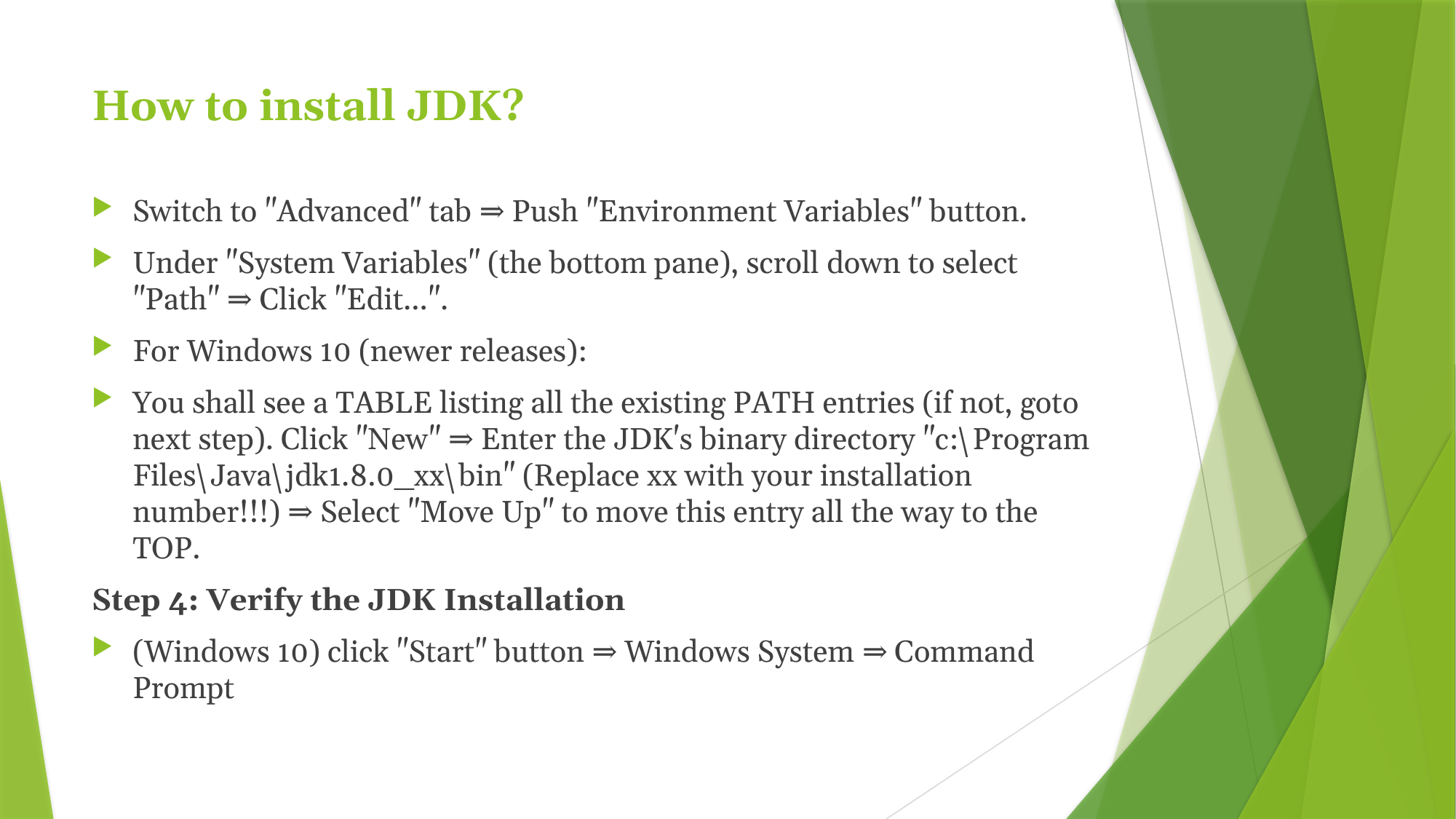

# How to install JDK?
Switch to "Advanced" tab ⇒ Push "Environment Variables" button.
Under "System Variables" (the bottom pane), scroll down to select "Path" ⇒ Click "Edit...".
For Windows 10 (newer releases):
You shall see a TABLE listing all the existing PATH entries (if not, goto next step). Click "New" ⇒ Enter the JDK's binary directory "c:\Program Files\Java\jdk1.8.0_xx\bin" (Replace xx with your installation number!!!) ⇒ Select "Move Up" to move this entry all the way to the TOP.
Step 4: Verify the JDK Installation
(Windows 10) click "Start" button ⇒ Windows System ⇒ Command Prompt